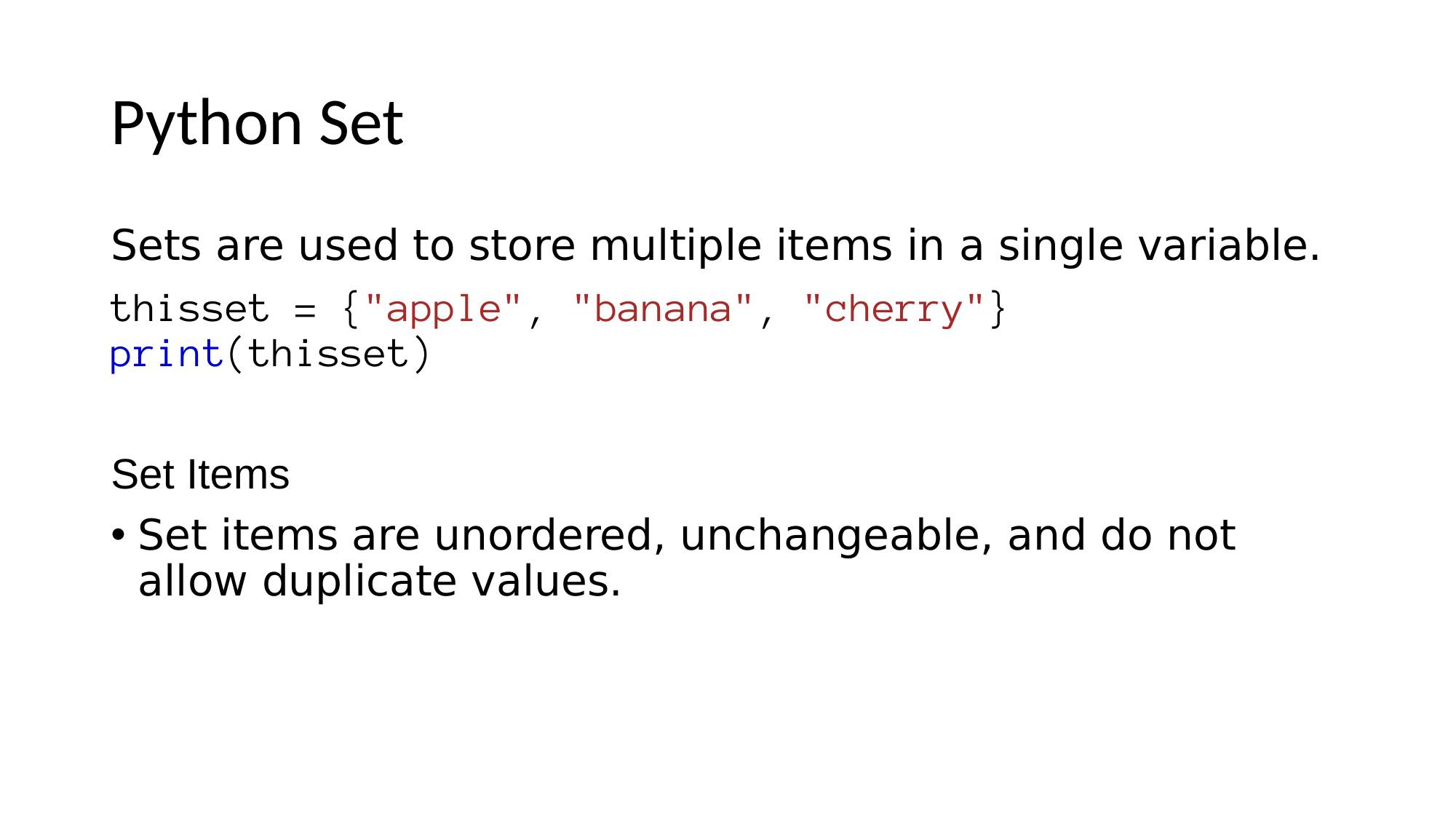

# Python Set
Sets are used to store multiple items in a single variable.
thisset = {"apple", "banana", "cherry"}
print(thisset)

Set Items
Set items are unordered, unchangeable, and do not allow duplicate values.